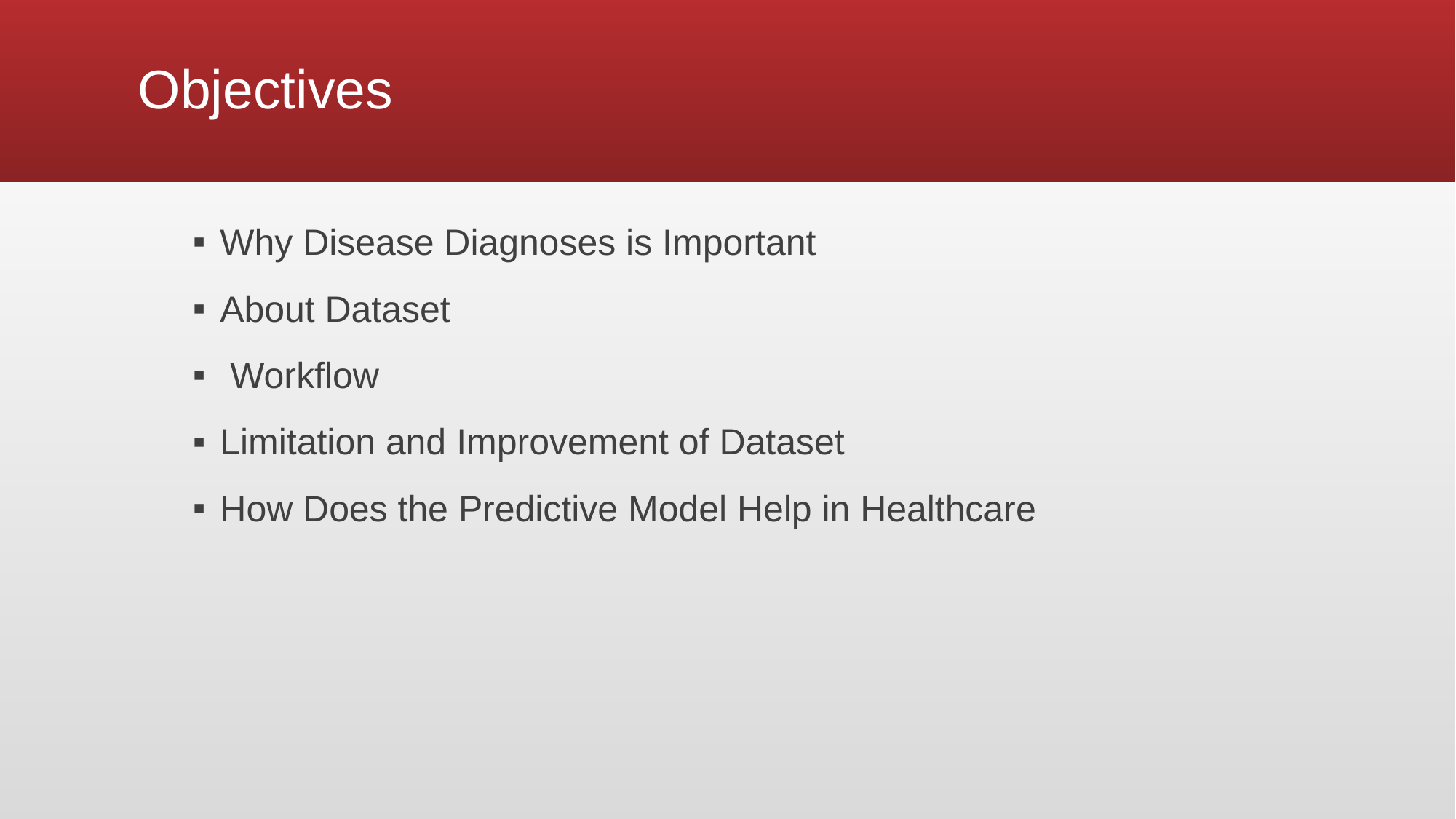

# Objectives
Why Disease Diagnoses is Important
About Dataset
 Workflow
Limitation and Improvement of Dataset
How Does the Predictive Model Help in Healthcare